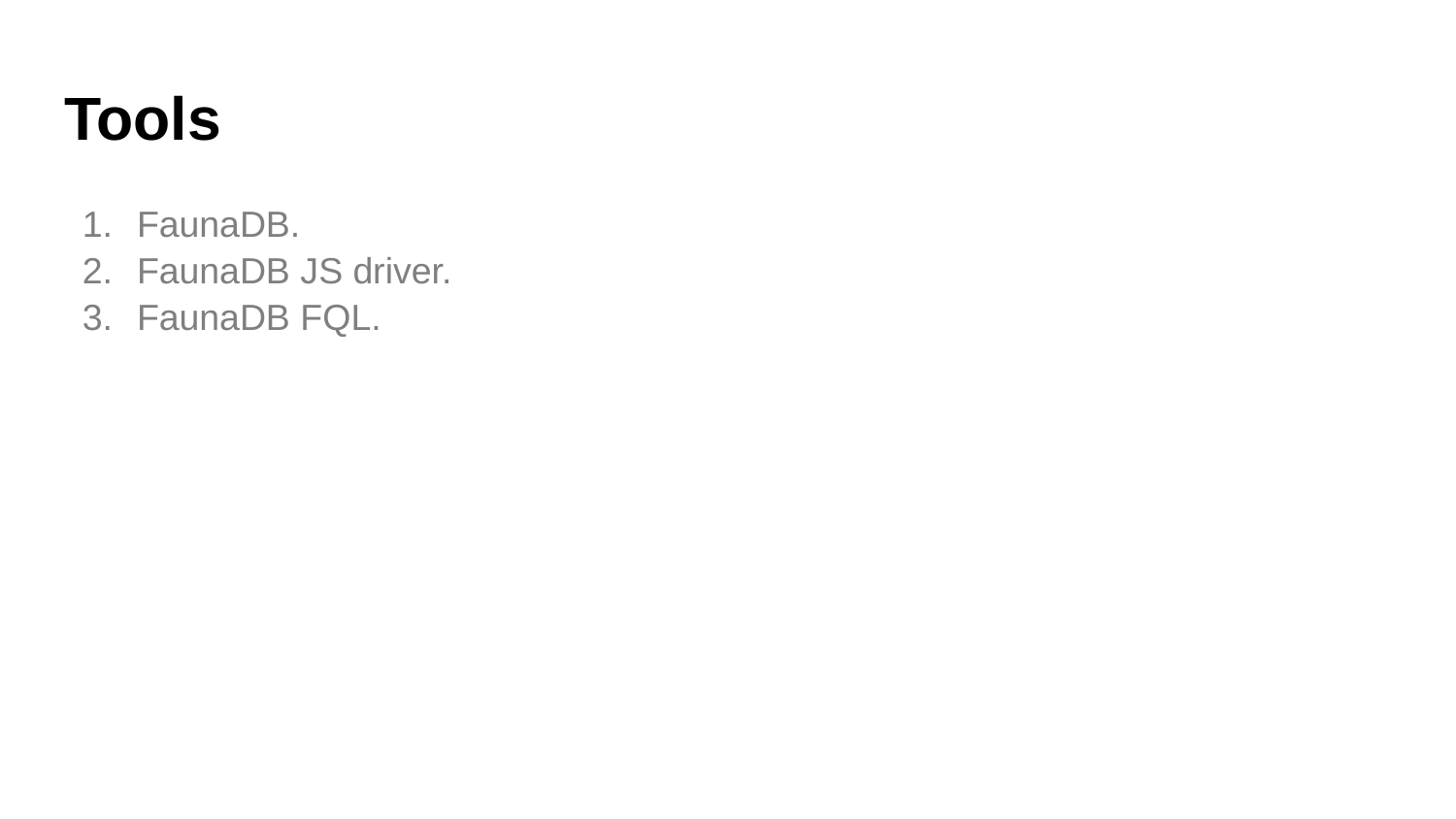

# Tools
FaunaDB.
FaunaDB JS driver.
FaunaDB FQL.